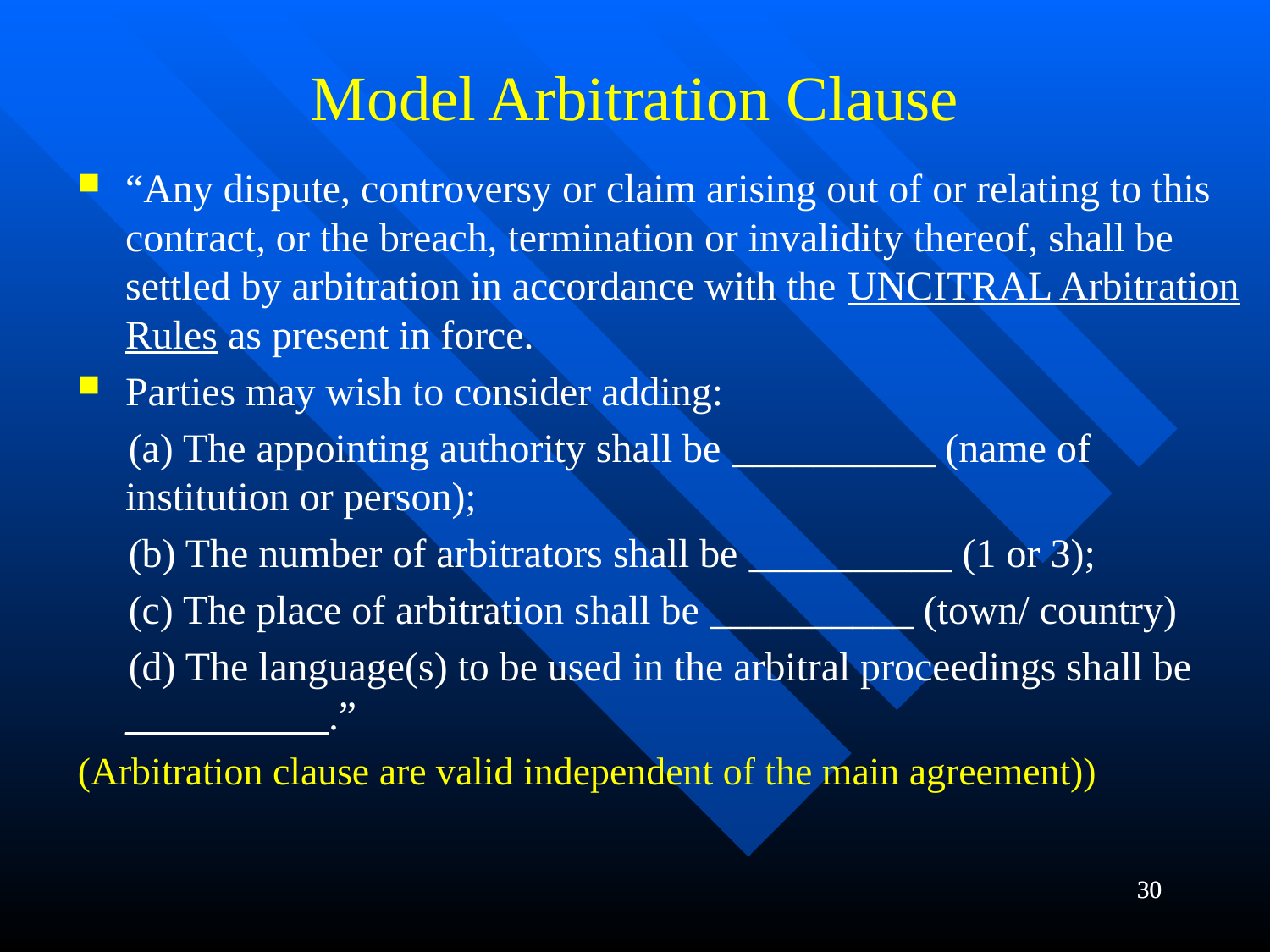

# Model Arbitration Clause
“Any dispute, controversy or claim arising out of or relating to this contract, or the breach, termination or invalidity thereof, shall be settled by arbitration in accordance with the UNCITRAL Arbitration Rules as present in force.
Parties may wish to consider adding:
     (a) The appointing authority shall be __________ (name of institution or person);
     (b) The number of arbitrators shall be __________ (1 or 3);
     (c) The place of arbitration shall be __________ (town/ country)
     (d) The language(s) to be used in the arbitral proceedings shall be __________.”
(Arbitration clause are valid independent of the main agreement))
30
30